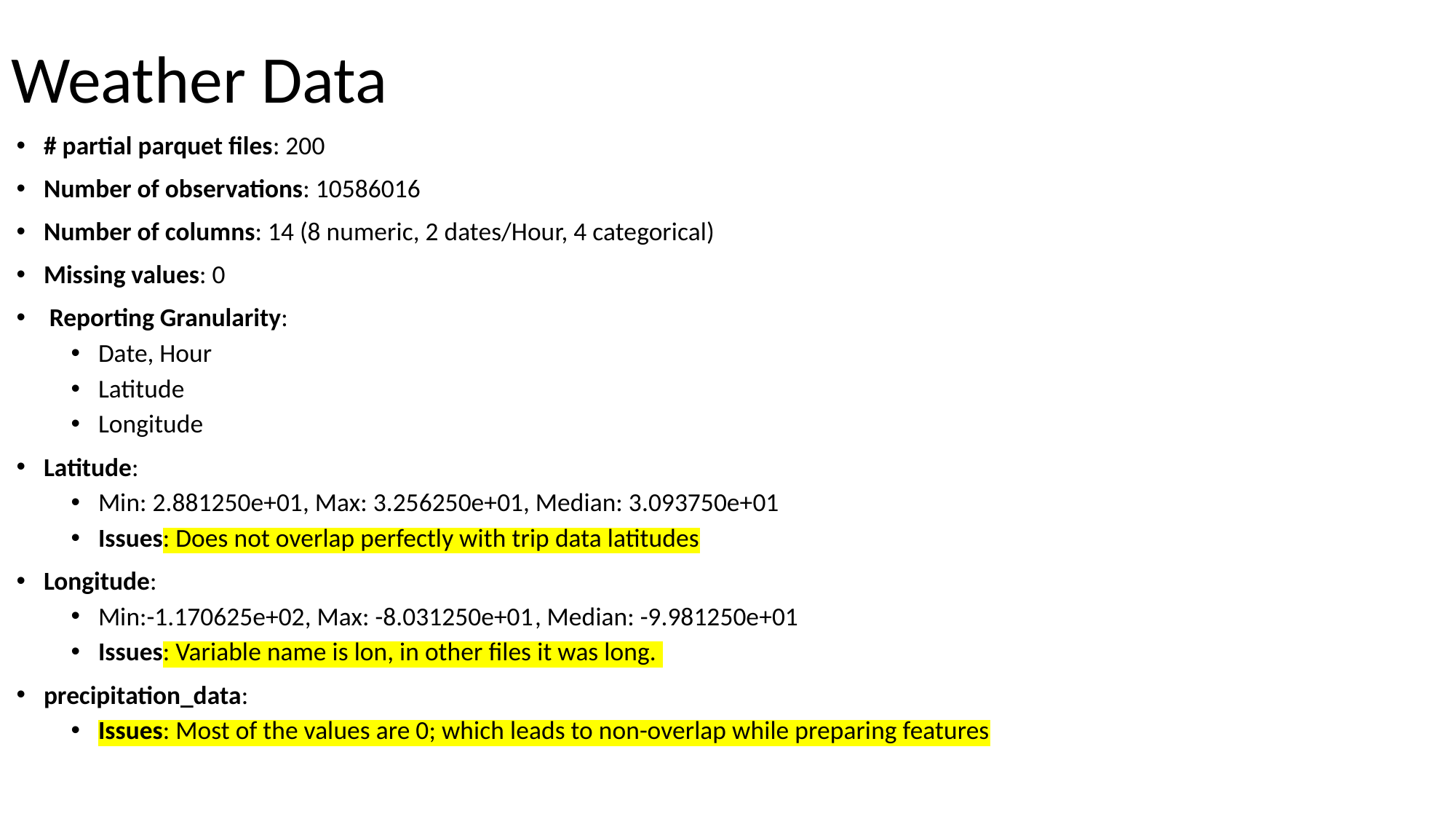

# Weather Data
# partial parquet files: 200
Number of observations: 10586016
Number of columns: 14 (8 numeric, 2 dates/Hour, 4 categorical)
Missing values: 0
 Reporting Granularity:
Date, Hour
Latitude
Longitude
Latitude:
Min: 2.881250e+01, Max: 3.256250e+01, Median: 3.093750e+01
Issues: Does not overlap perfectly with trip data latitudes
Longitude:
Min:-1.170625e+02, Max: -8.031250e+01	, Median: -9.981250e+01
Issues: Variable name is lon, in other files it was long.
precipitation_data:
Issues: Most of the values are 0; which leads to non-overlap while preparing features